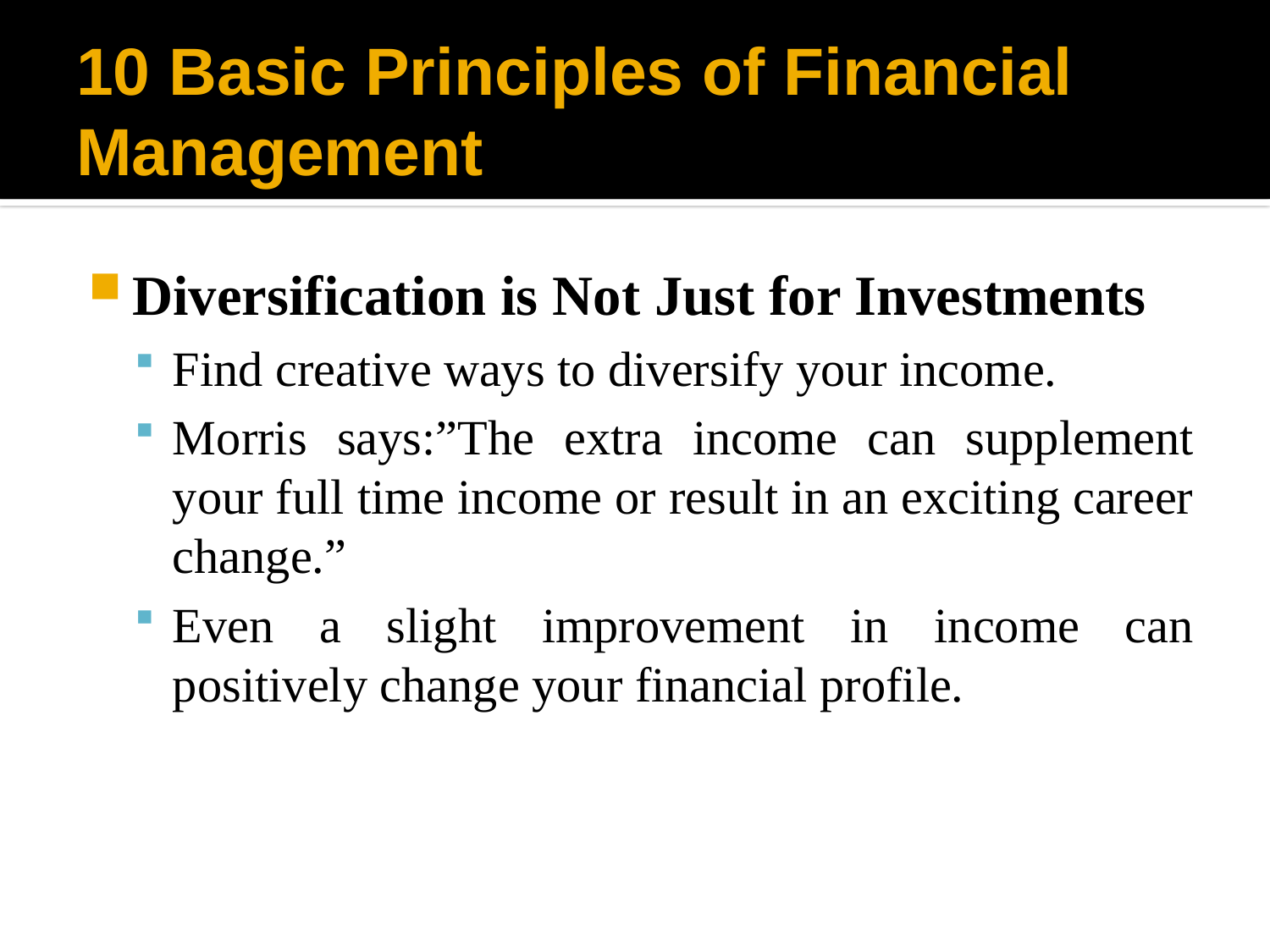

# 10 Basic Principles of Financial Management
Diversification is Not Just for Investments
Find creative ways to diversify your income.
Morris says:”The extra income can supplement your full time income or result in an exciting career change.”
Even a slight improvement in income can positively change your financial profile.